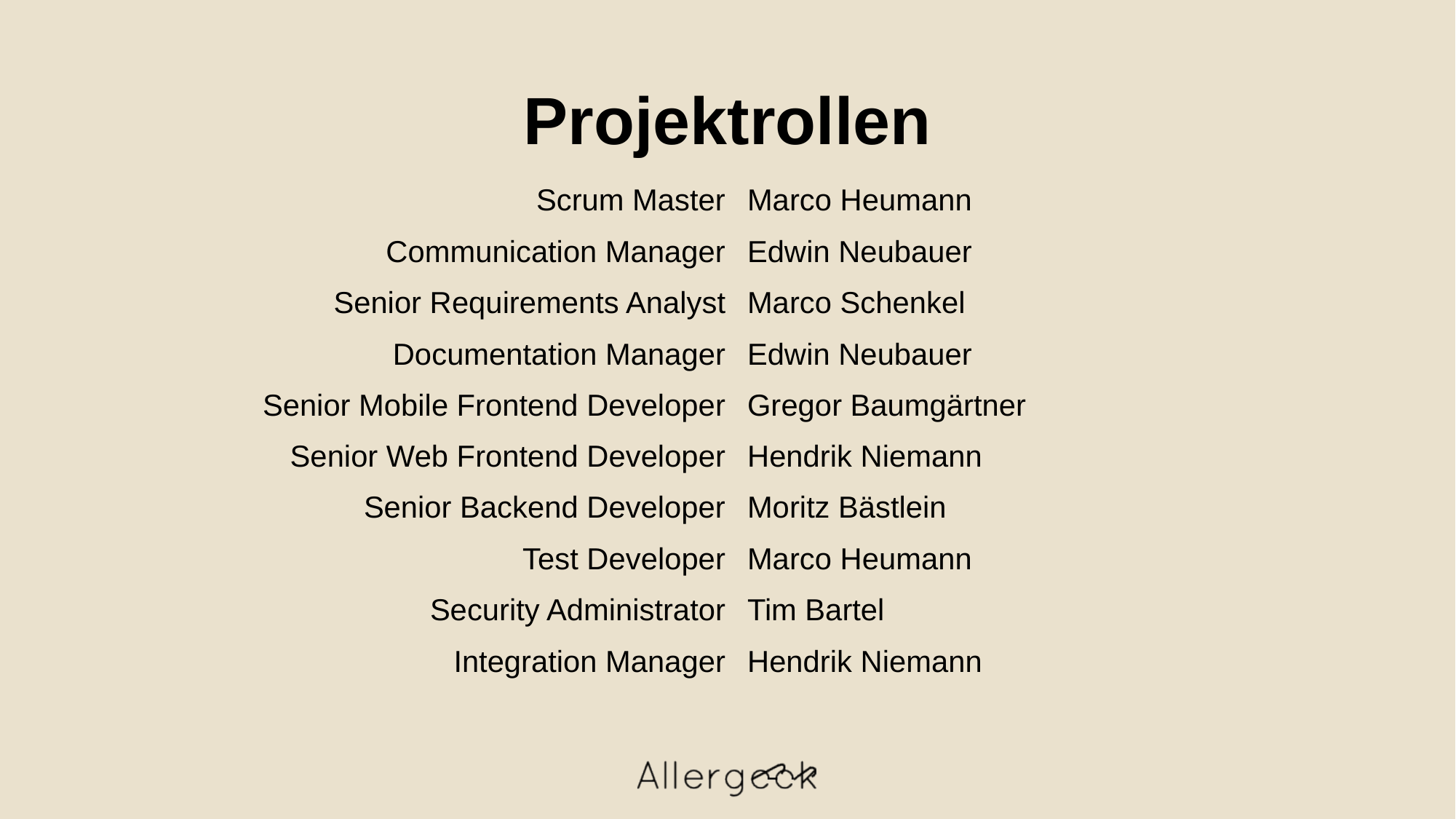

# Projektrollen
| Scrum Master | Marco Heumann |
| --- | --- |
| Communication Manager | Edwin Neubauer |
| Senior Requirements Analyst | Marco Schenkel |
| Documentation Manager | Edwin Neubauer |
| Senior Mobile Frontend Developer | Gregor Baumgärtner |
| Senior Web Frontend Developer | Hendrik Niemann |
| Senior Backend Developer | Moritz Bästlein |
| Test Developer | Marco Heumann |
| Security Administrator | Tim Bartel |
| Integration Manager | Hendrik Niemann |